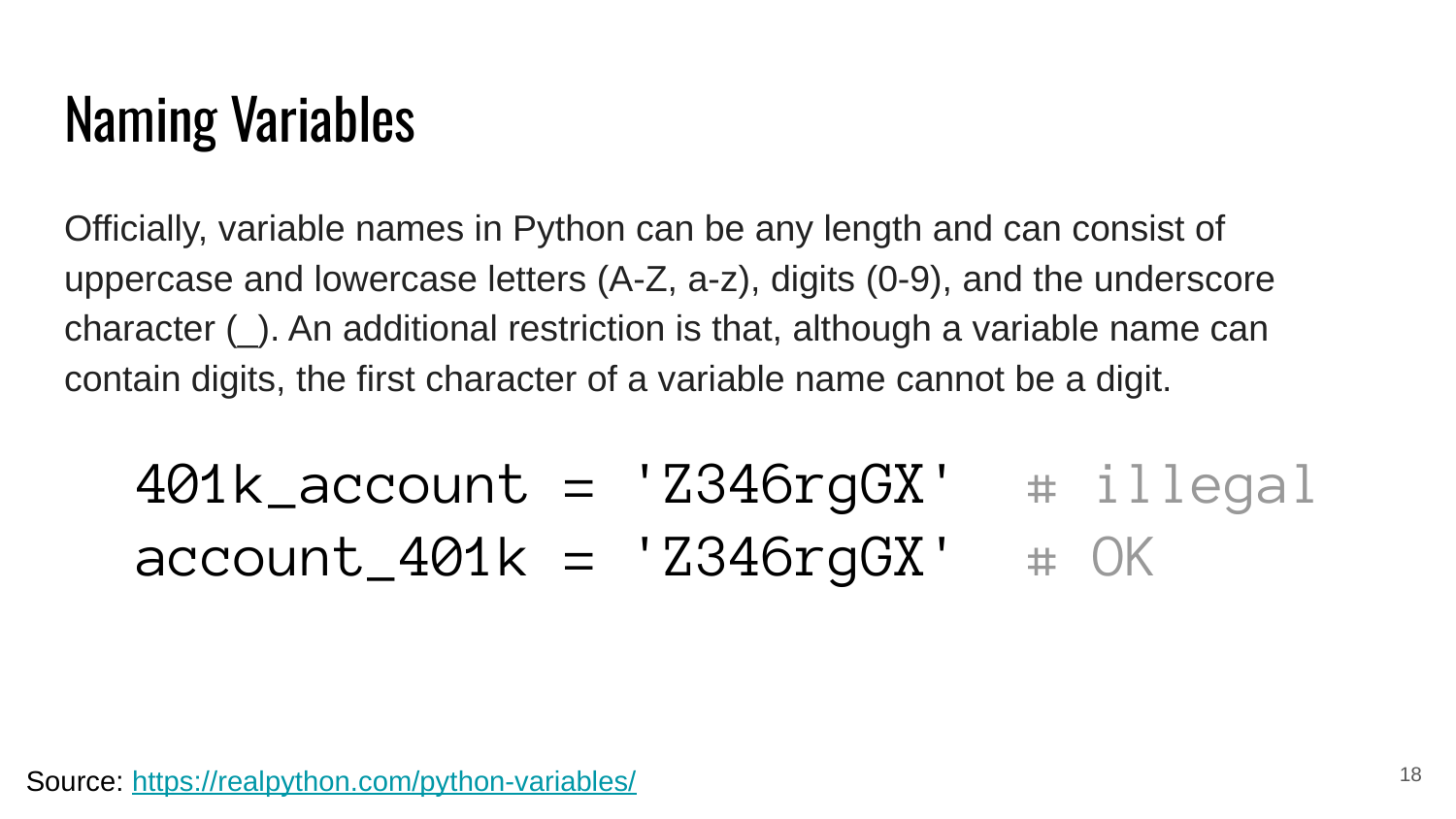

# Naming Variables
Officially, variable names in Python can be any length and can consist of uppercase and lowercase letters (A-Z, a-z), digits (0-9), and the underscore character (_). An additional restriction is that, although a variable name can contain digits, the first character of a variable name cannot be a digit.

401k_account = 'Z346rgGX'  # illegal
account_401k = 'Z346rgGX'  # OK

18
Source: https://realpython.com/python-variables/